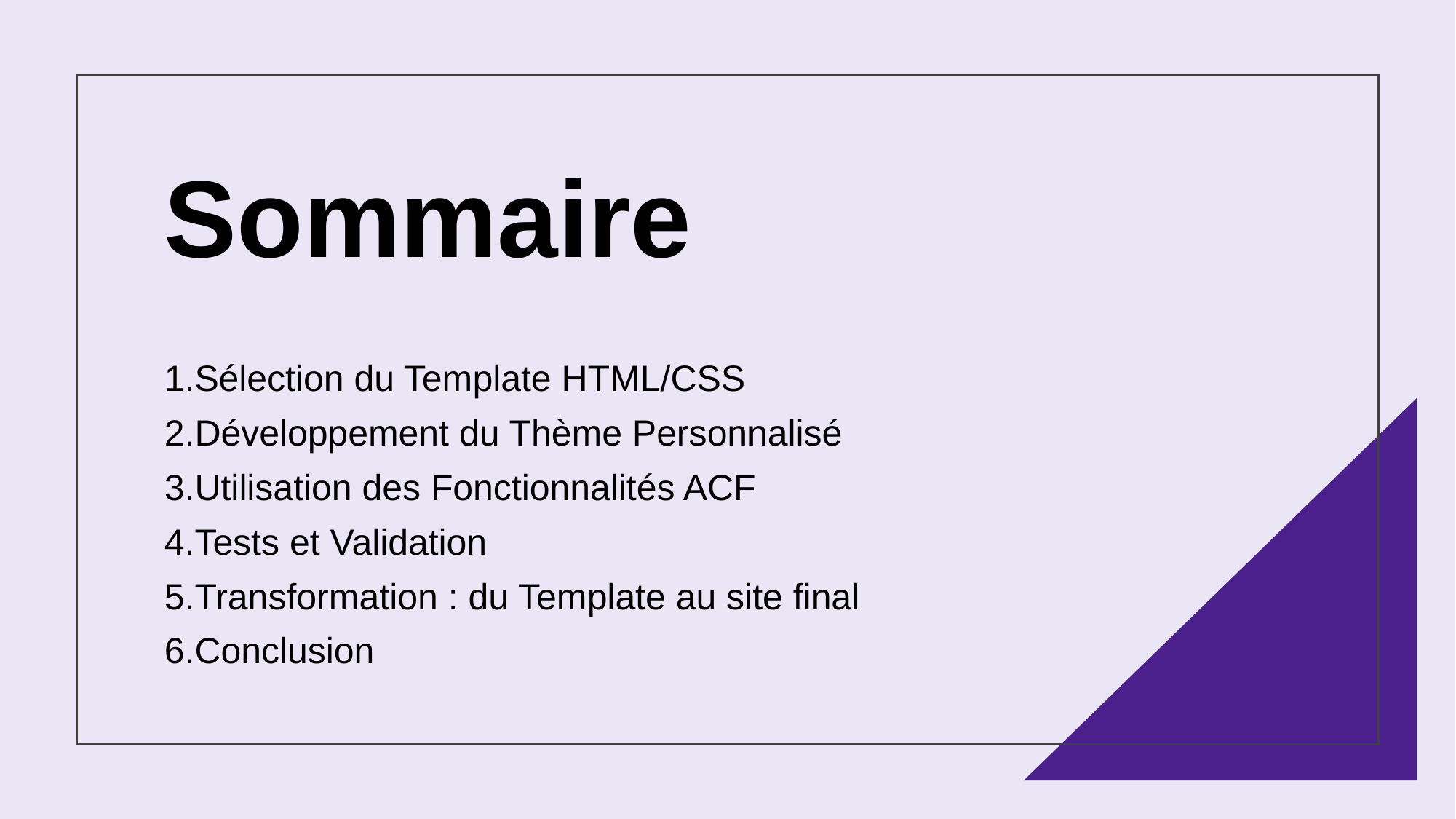

# Sommaire
Sélection du Template HTML/CSS
Développement du Thème Personnalisé
Utilisation des Fonctionnalités ACF
Tests et Validation
Transformation : du Template au site final
Conclusion